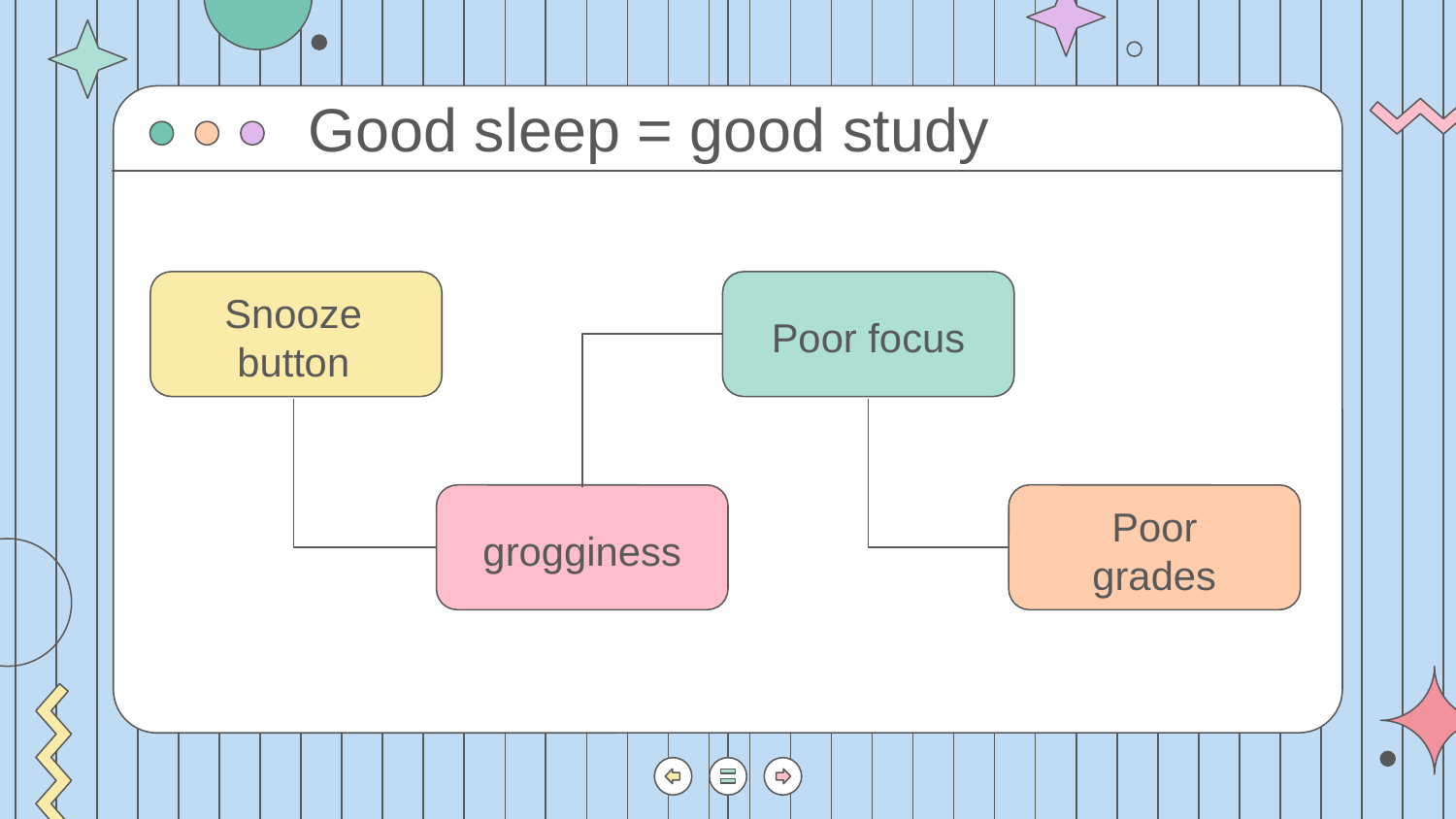

# Good sleep = good study

Snooze button
Poor focus

grogginess
Poor grades